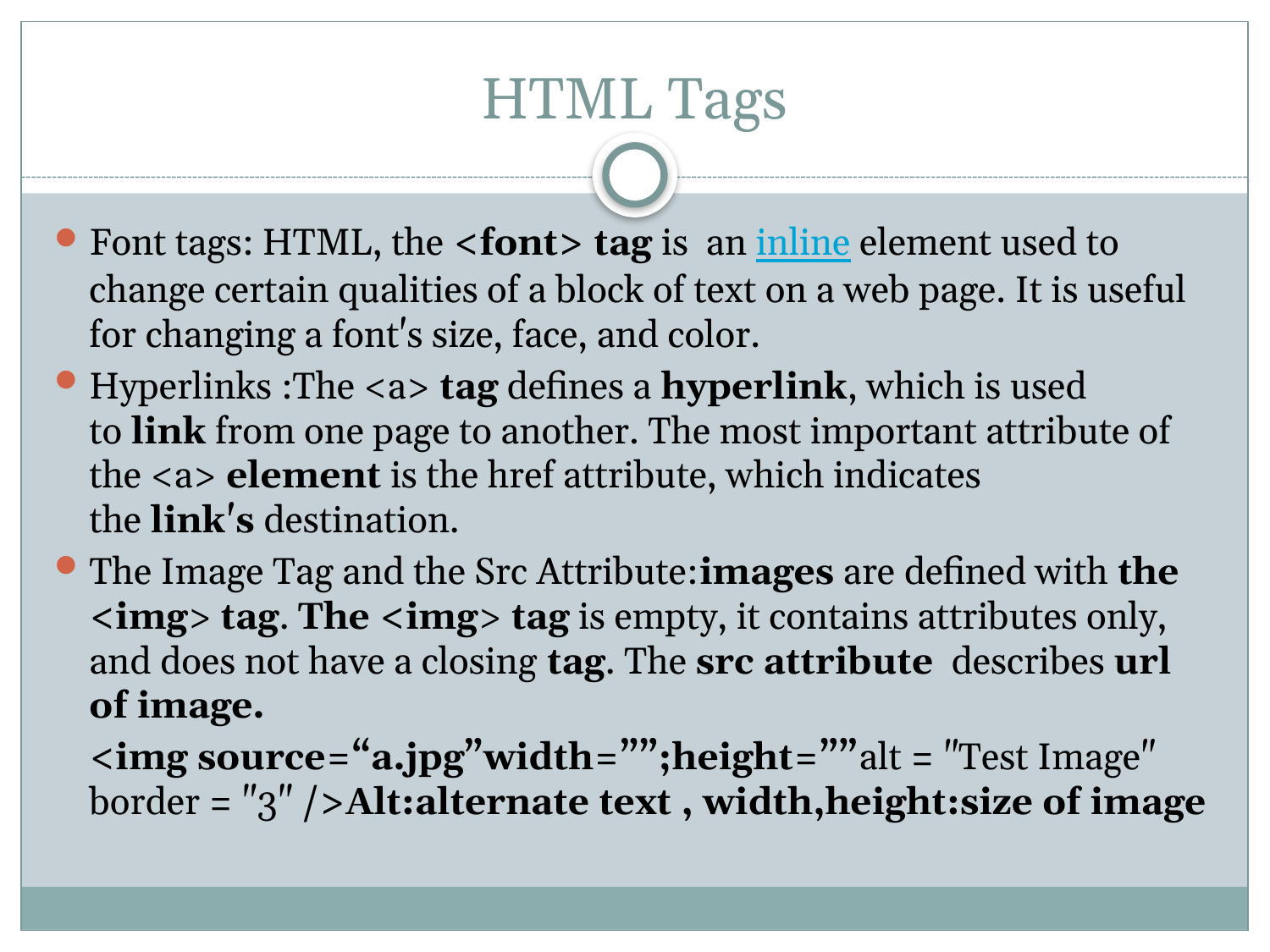

# HTML Tags
Font tags: HTML, the <font> tag is  an inline element used to change certain qualities of a block of text on a web page. It is useful for changing a font's size, face, and color.
Hyperlinks :The <a> tag defines a hyperlink, which is used to link from one page to another. The most important attribute of the <a> element is the href attribute, which indicates the link's destination.
The Image Tag and the Src Attribute:images are defined with the <img> tag. The <img> tag is empty, it contains attributes only, and does not have a closing tag. The src attribute  describes url of image.
	<img source=“a.jpg”width=””;height=””alt = "Test Image" border = "3" />Alt:alternate text , width,height:size of image